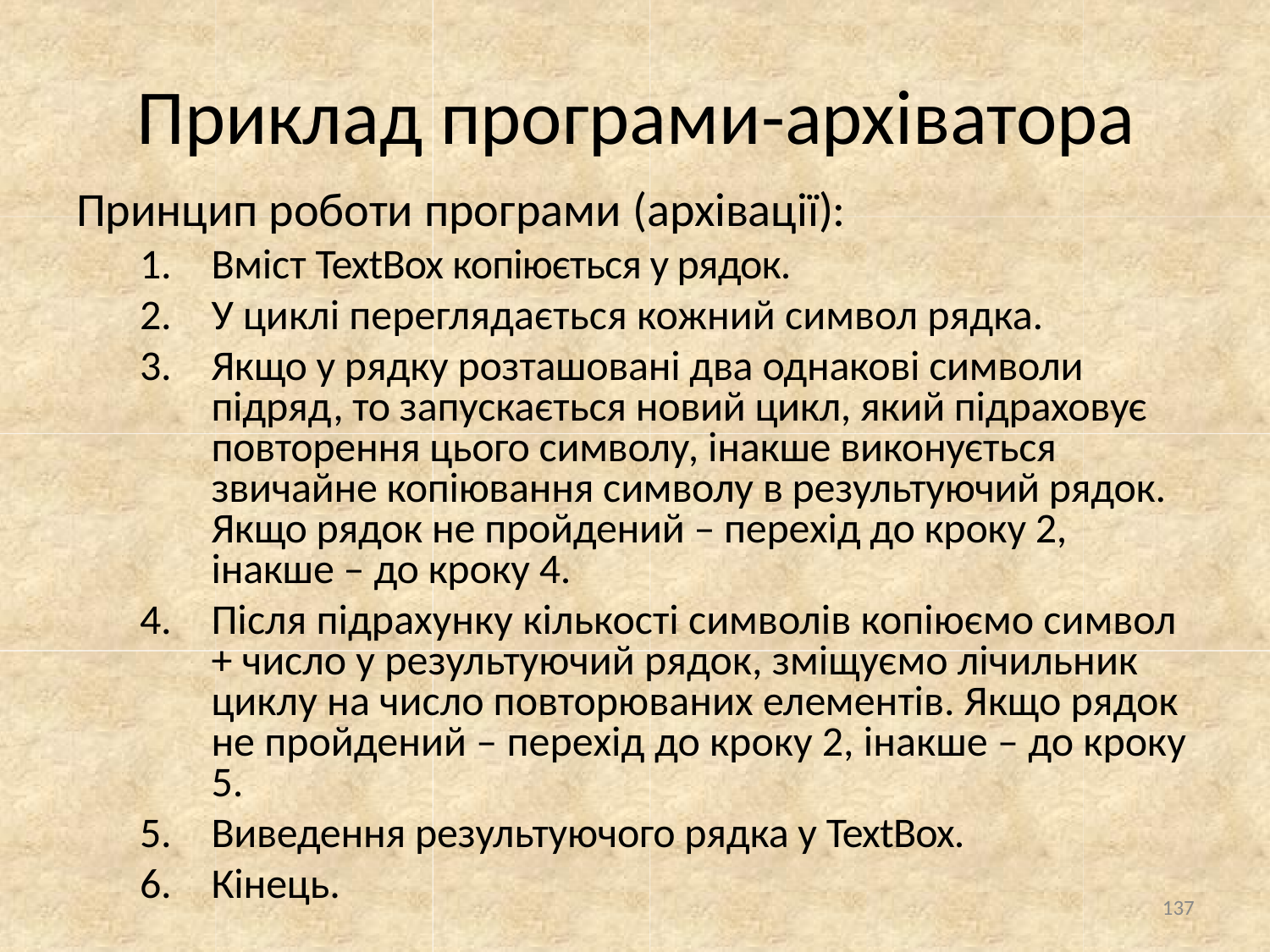

# Приклад програми-архіватора
Принцип роботи програми (архівації):
Вміст TextBox копіюється у рядок.
У циклі переглядається кожний символ рядка.
Якщо у рядку розташовані два однакові символи підряд, то запускається новий цикл, який підраховує повторення цього символу, інакше виконується звичайне копіювання символу в результуючий рядок. Якщо рядок не пройдений – перехід до кроку 2, інакше – до кроку 4.
Після підрахунку кількості символів копіюємо символ + число у результуючий рядок, зміщуємо лічильник циклу на число повторюваних елементів. Якщо рядок не пройдений – перехід до кроку 2, інакше – до кроку 5.
Виведення результуючого рядка у TextBox.
Кінець.
137